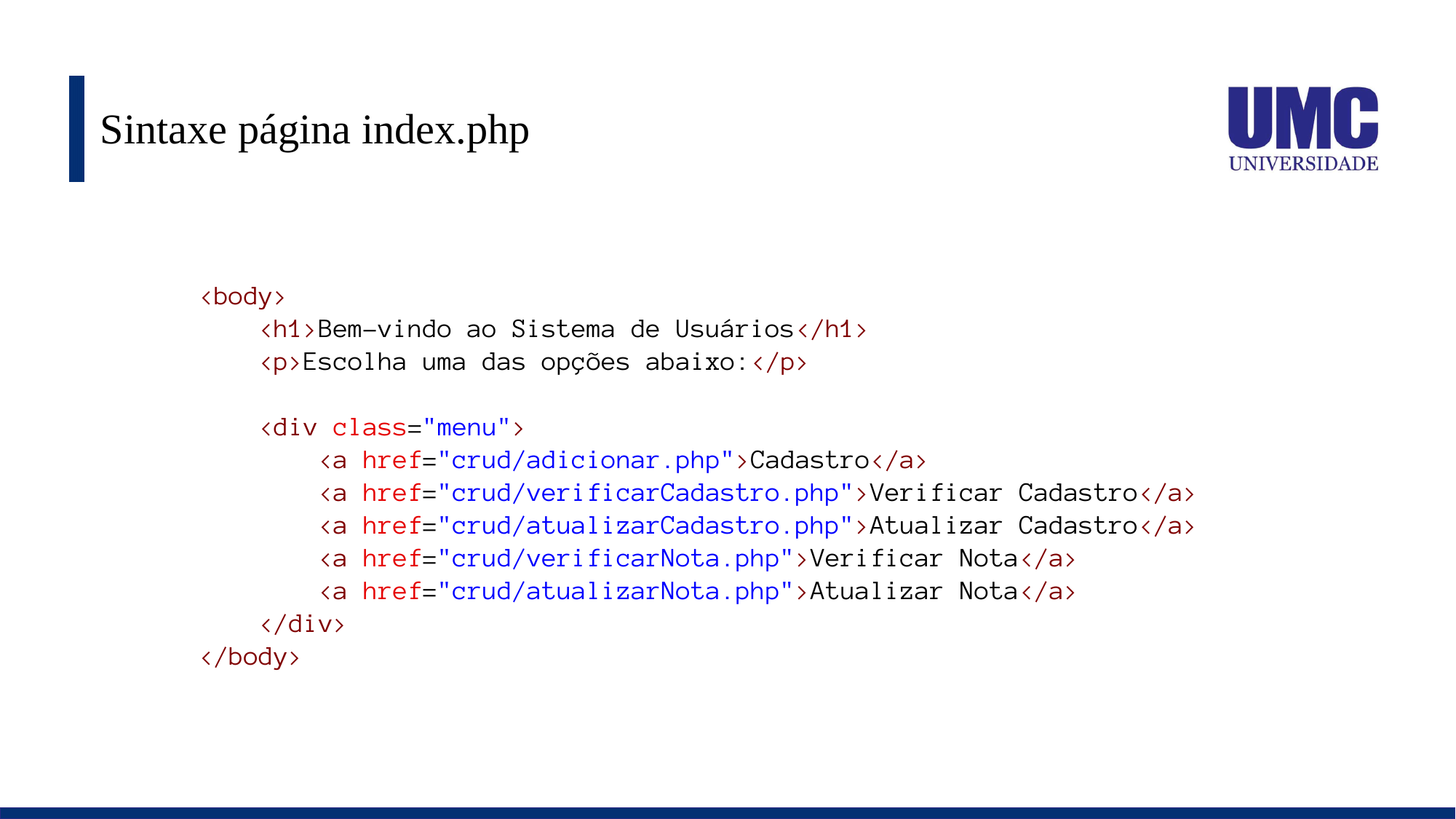

# Sintaxe página index.php
<body>
    <h1>Bem-vindo ao Sistema de Usuários</h1>
    <p>Escolha uma das opções abaixo:</p>
    <div class="menu">
        <a href="crud/adicionar.php">Cadastro</a>
        <a href="crud/verificarCadastro.php">Verificar Cadastro</a>
        <a href="crud/atualizarCadastro.php">Atualizar Cadastro</a>
        <a href="crud/verificarNota.php">Verificar Nota</a>
        <a href="crud/atualizarNota.php">Atualizar Nota</a>
    </div>
</body>